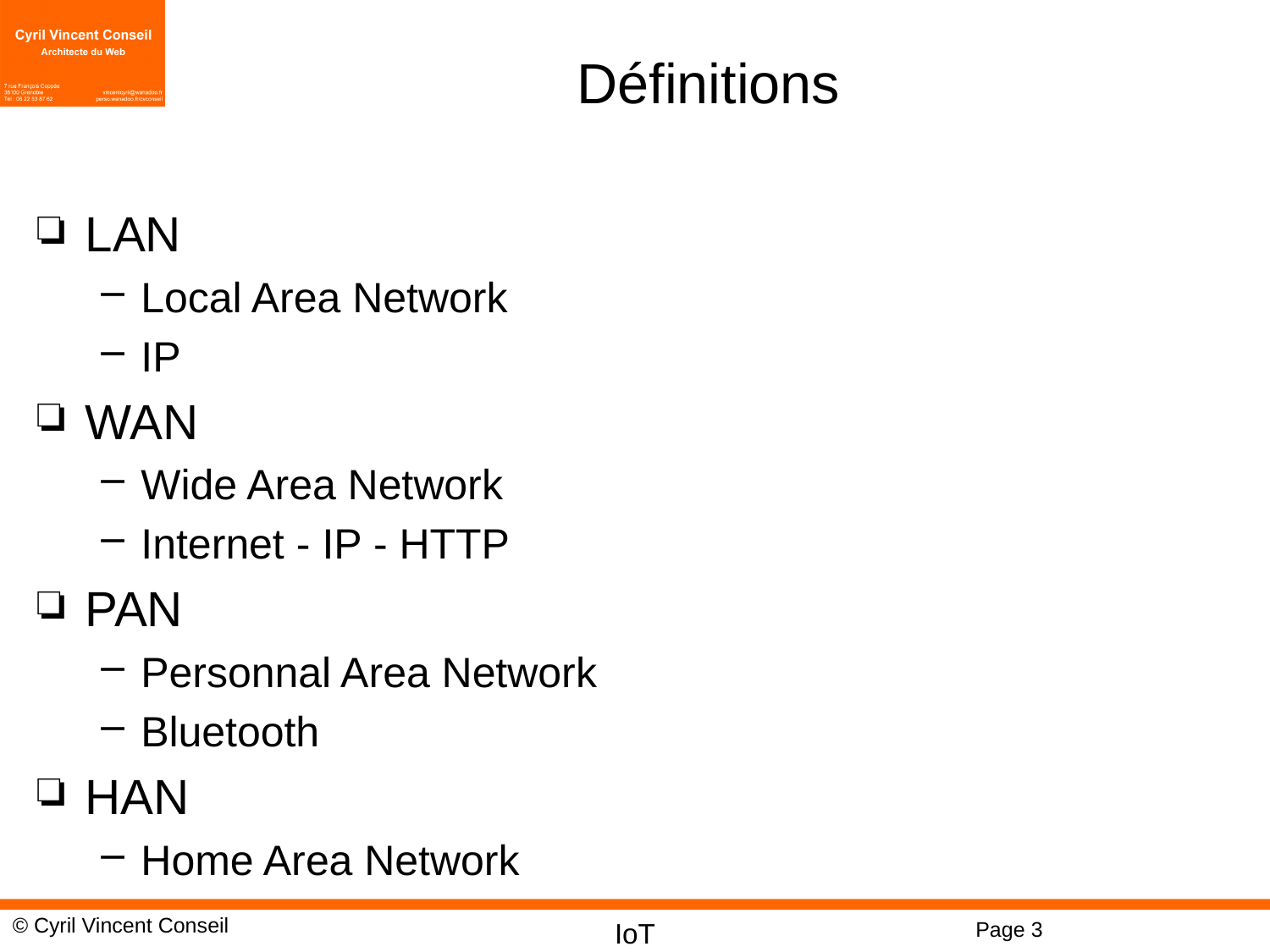

# Définitions
LAN
Local Area Network
IP
WAN
Wide Area Network
Internet - IP - HTTP
PAN
Personnal Area Network
Bluetooth
HAN
Home Area Network